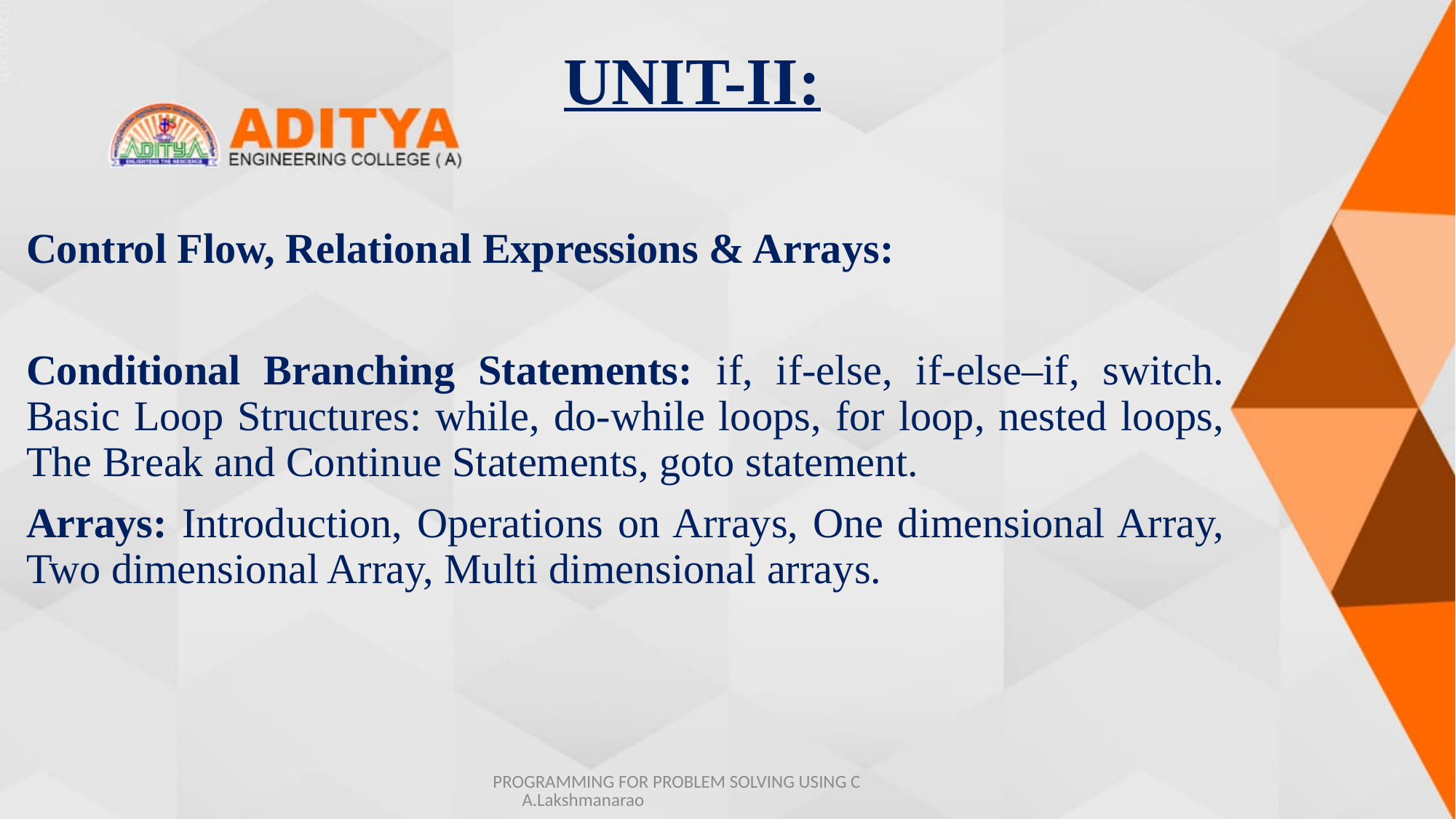

# UNIT-II:
Control Flow, Relational Expressions & Arrays:

Conditional Branching Statements: if, if-else, if-else–if, switch. Basic Loop Structures: while, do-while loops, for loop, nested loops, The Break and Continue Statements, goto statement.
Arrays: Introduction, Operations on Arrays, One dimensional Array, Two dimensional Array, Multi dimensional arrays.

PROGRAMMING FOR PROBLEM SOLVING USING C                               A.Lakshmanarao